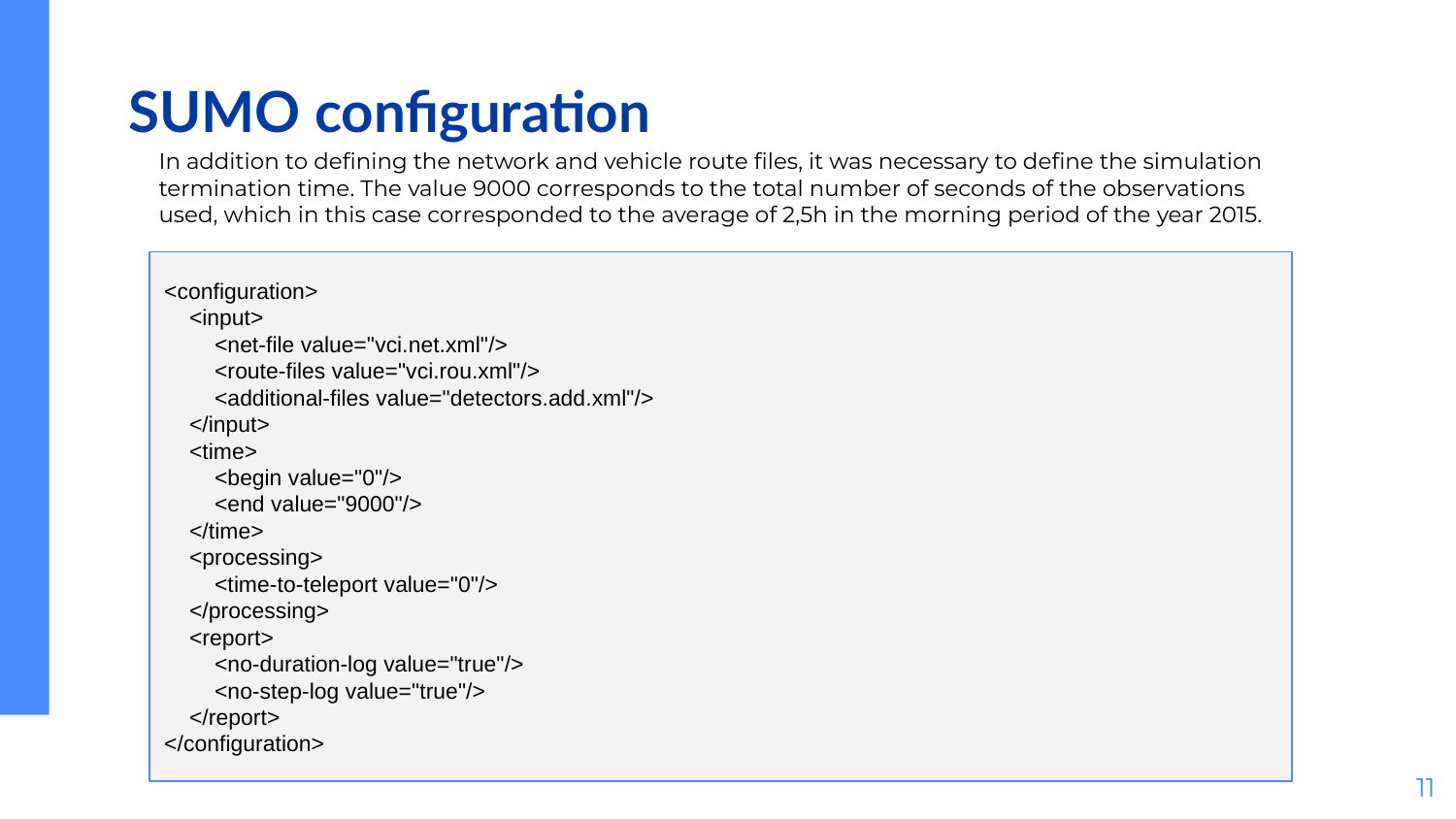

# SUMO configuration

In addition to defining the network and vehicle route files, it was necessary to define the simulation termination time. The value 9000 corresponds to the total number of seconds of the observations used, which in this case corresponded to the average of 2,5h in the morning period of the year 2015.

<configuration>
    <input>
        <net-file value="vci.net.xml"/>
        <route-files value="vci.rou.xml"/>
        <additional-files value="detectors.add.xml"/>
    </input>
    <time>
        <begin value="0"/>
        <end value="9000"/>
    </time>
    <processing>
        <time-to-teleport value="0"/>
    </processing>
    <report>
        <no-duration-log value="true"/>
        <no-step-log value="true"/>
    </report>
</configuration>
11